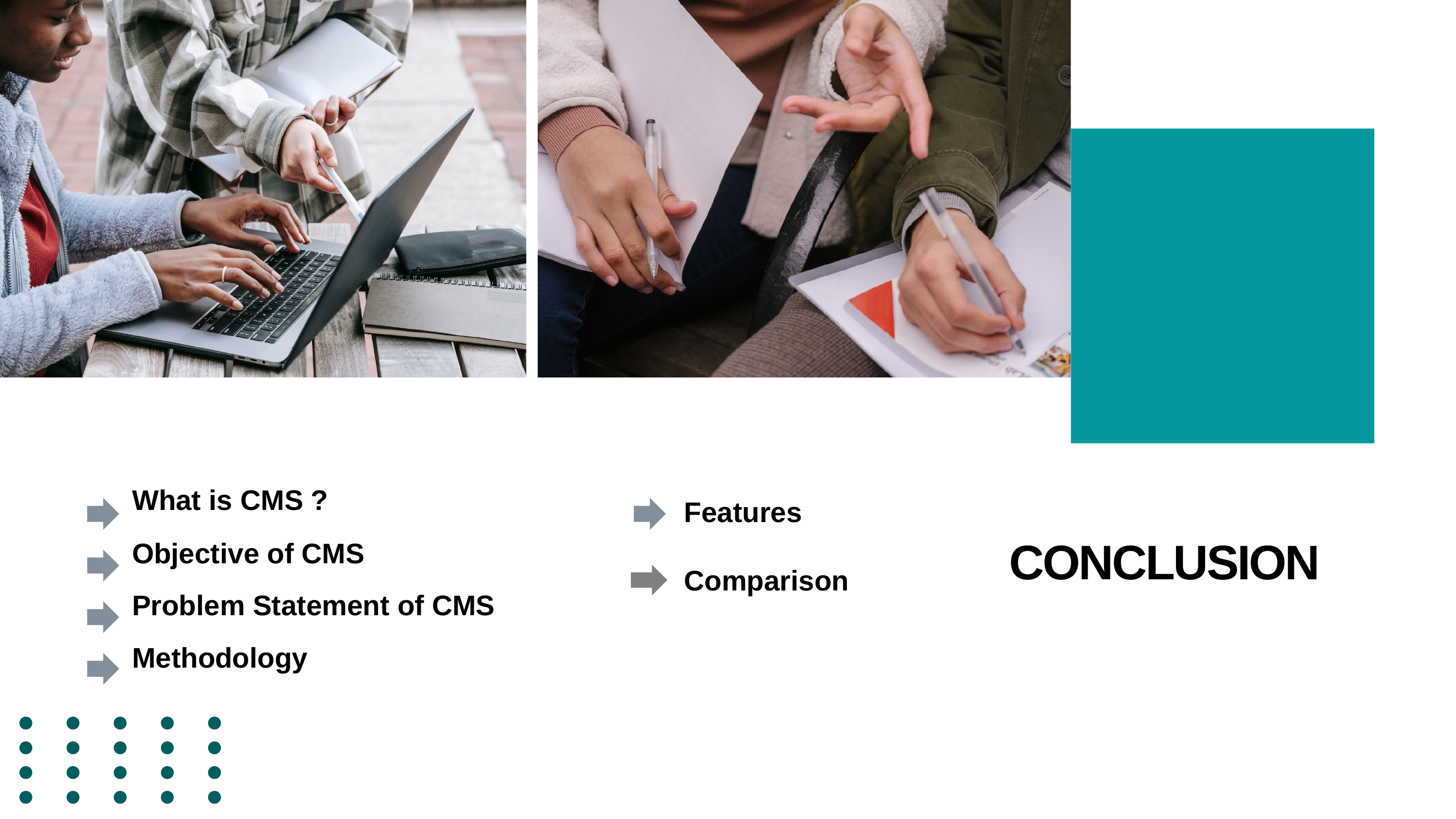

What is CMS ?
Objective of CMS
Problem Statement of CMS  Methodology
Features
CONCLUSION

Comparison